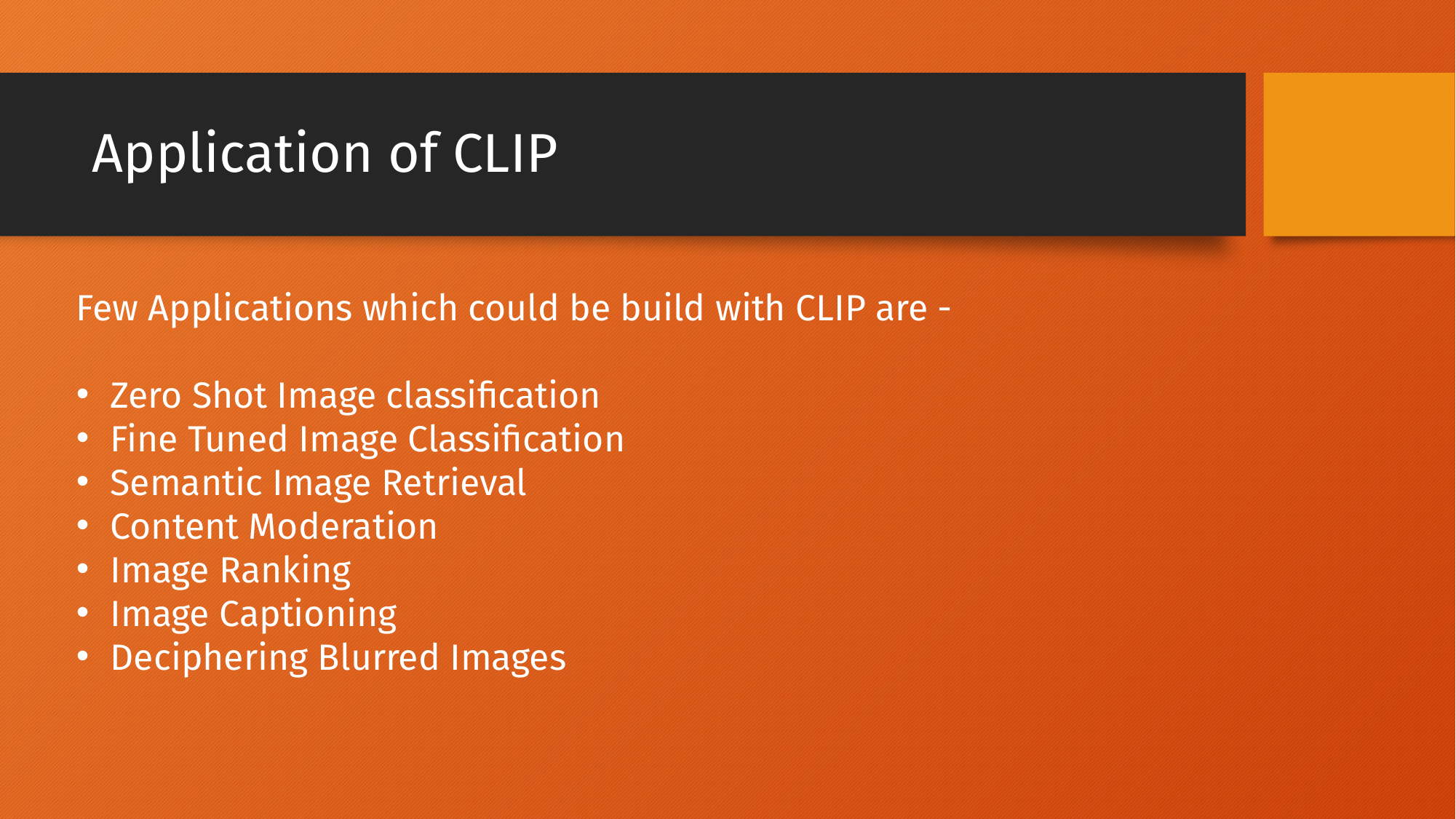

# Application of CLIP
Few Applications which could be build with CLIP are -

Zero Shot Image classification
Fine Tuned Image Classification
Semantic Image Retrieval
Content Moderation
Image Ranking
Image Captioning
Deciphering Blurred Images